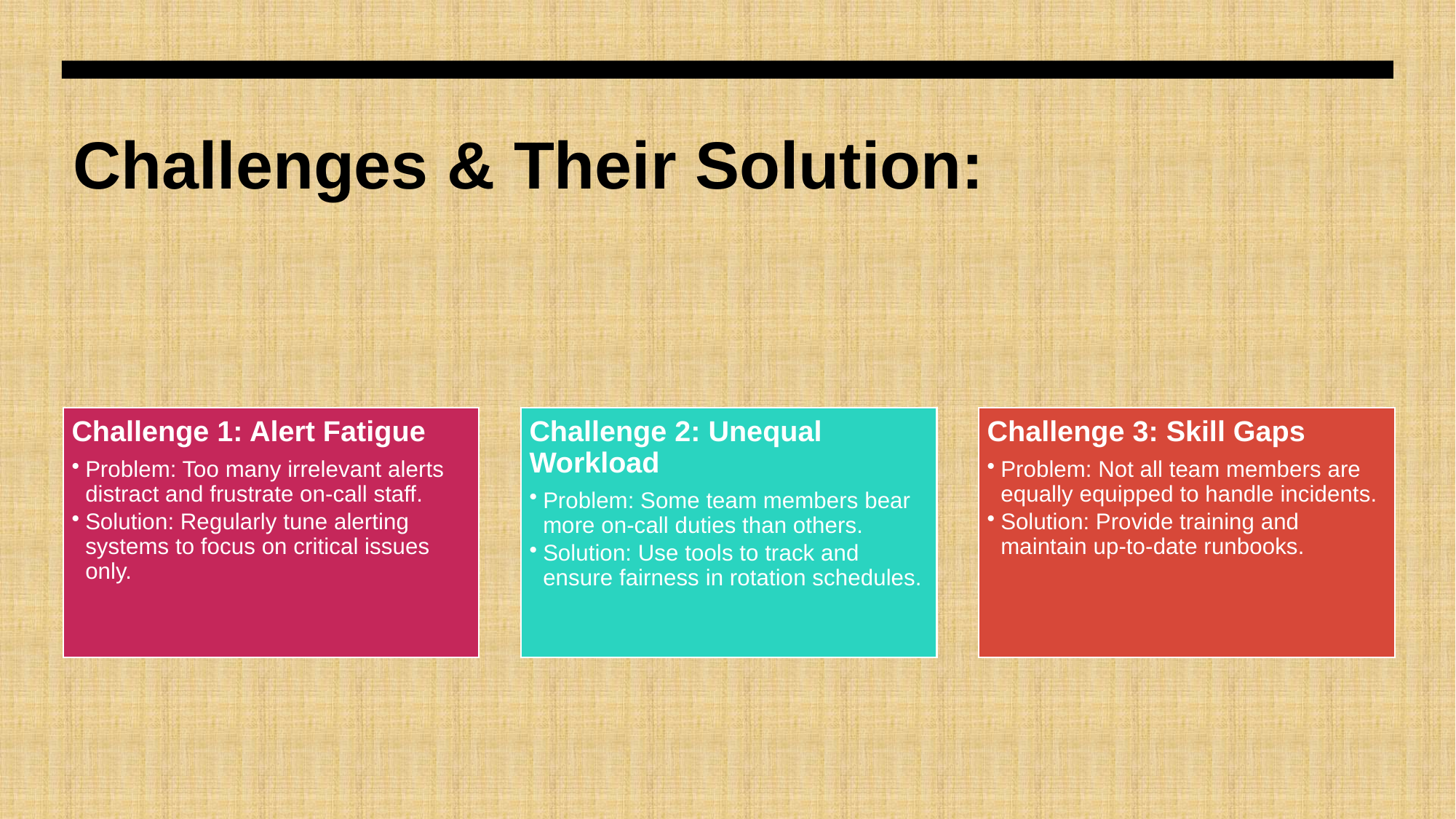

# Challenges & Their Solution:
Challenge 1: Alert Fatigue
Problem: Too many irrelevant alerts distract and frustrate on-call staff.
Solution: Regularly tune alerting systems to focus on critical issues only.
Challenge 2: Unequal Workload
Problem: Some team members bear more on-call duties than others.
Solution: Use tools to track and ensure fairness in rotation schedules.
Challenge 3: Skill Gaps
Problem: Not all team members are equally equipped to handle incidents.
Solution: Provide training and maintain up-to-date runbooks.